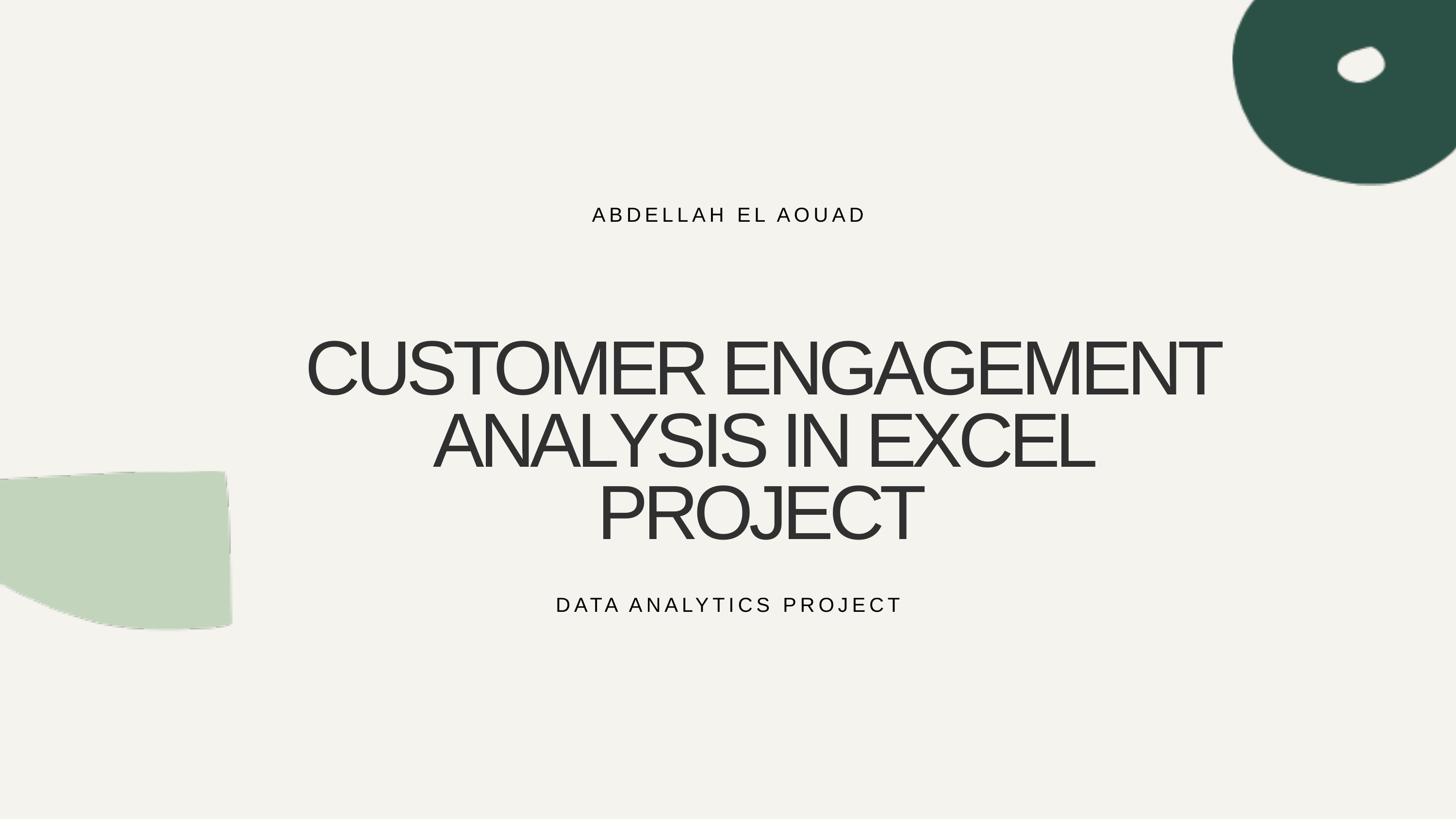

ABDELLAH EL AOUAD
CUSTOMER ENGAGEMENT ANALYSIS IN EXCEL PROJECT

DATA ANALYTICS PROJECT